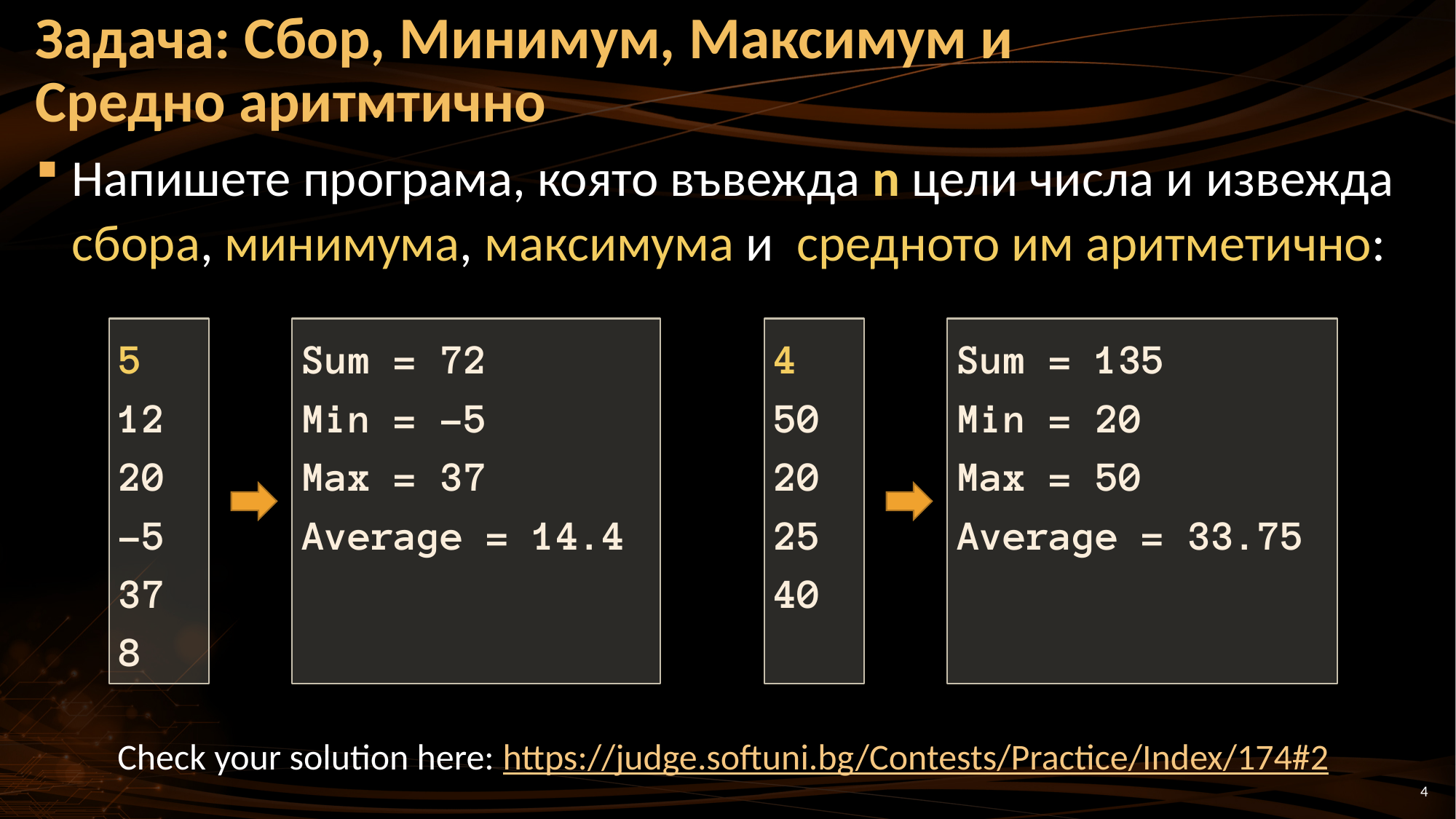

# Задача: Сбор, Минимум, Максимум и Средно аритмтично
Напишете програма, която въвежда n цели числа и извежда сбора, минимума, максимума и  средното им аритметично:
Sum = 72
Min = -5
Max = 37
Average = 14.4
5
12
20
-5
37
8
4
50
20
25
40
Sum = 135
Min = 20
Max = 50
Average = 33.75

Check your solution here: https://judge.softuni.bg/Contests/Practice/Index/174#2
4